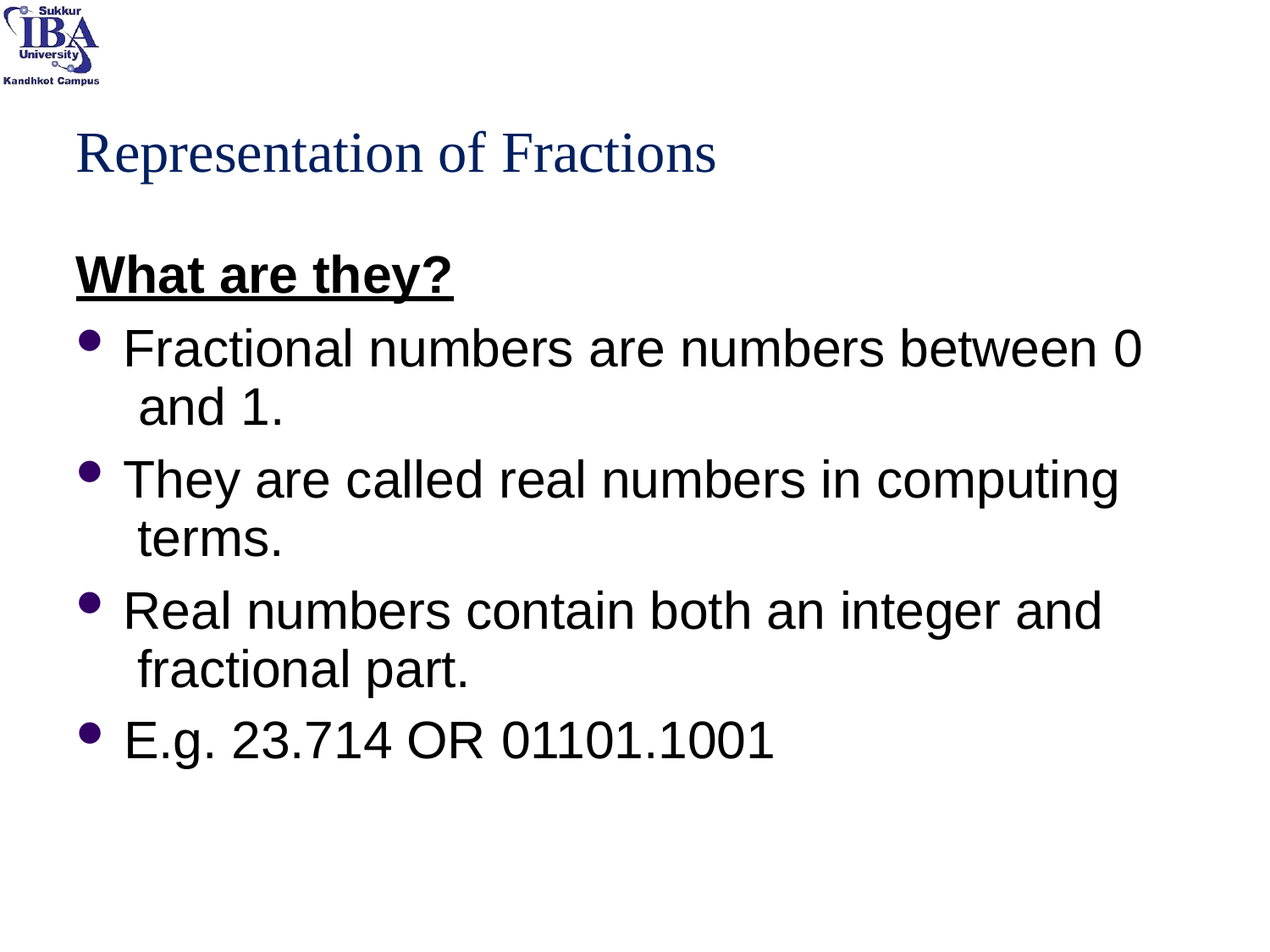

# Representation of Fractions
What are they?
Fractional numbers are numbers between 0  and 1.
They are called real numbers in computing  terms.
Real numbers contain both an integer and  fractional part.
E.g. 23.714 OR 01101.1001